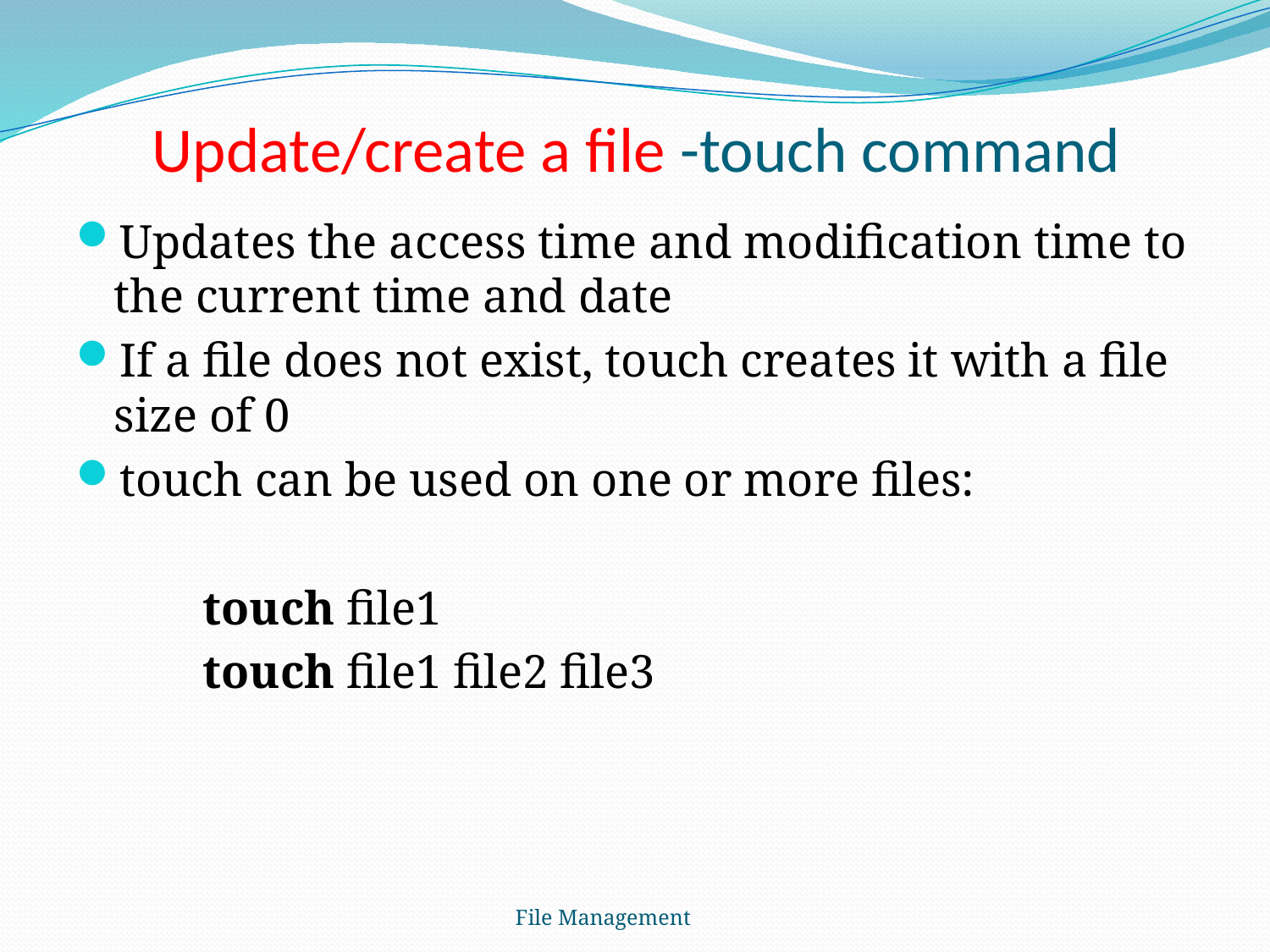

# Update/create a file -touch command
Updates the access time and modification time to the current time and date
If a file does not exist, touch creates it with a file size of 0
touch can be used on one or more files:

	touch file1
	touch file1 file2 file3
File Management